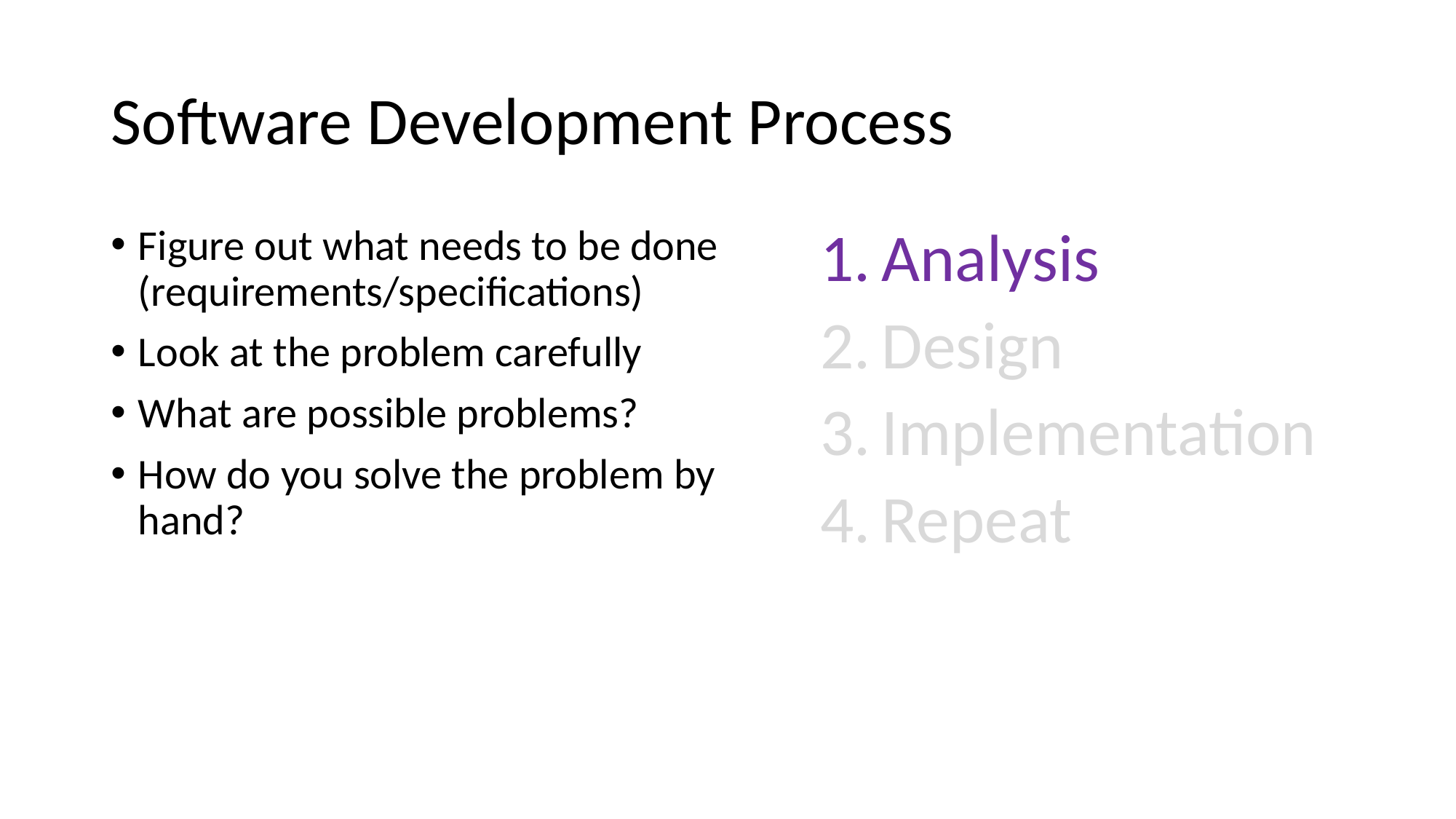

# Software Development Process
Figure out what needs to be done (requirements/specifications)
Look at the problem carefully
What are possible problems?
How do you solve the problem by hand?
Analysis
Design
Implementation
Repeat